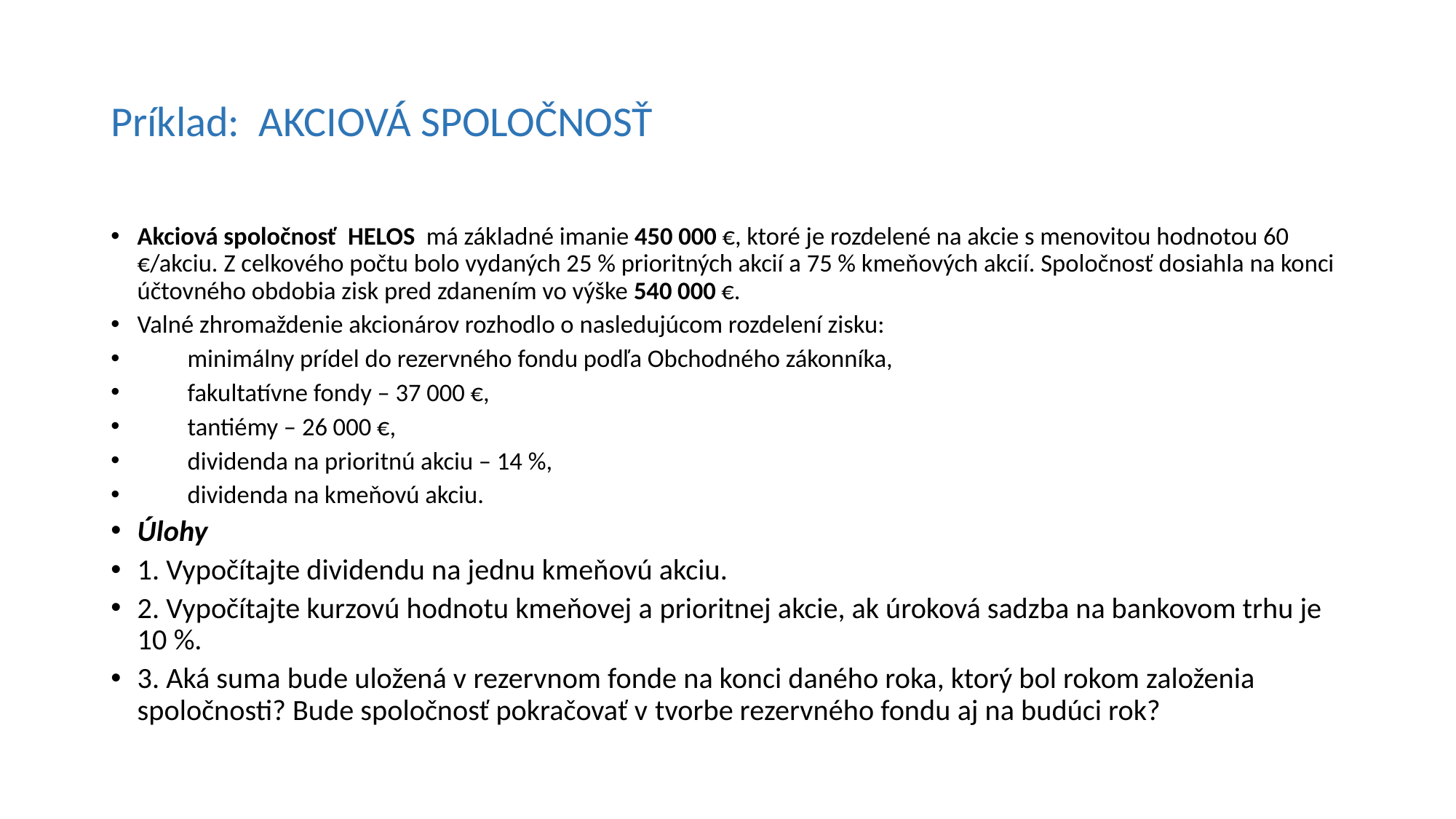

# Príklad:  AKCIOVÁ SPOLOČNOSŤ
Akciová spoločnosť  HELOS  má základné imanie 450 000 €, ktoré je rozdelené na akcie s menovitou hodnotou 60 €/akciu. Z celkového počtu bolo vydaných 25 % prioritných akcií a 75 % kmeňových akcií. Spoločnosť dosiahla na konci účtovného obdobia zisk pred zdanením vo výške 540 000 €.
Valné zhromaždenie akcionárov rozhodlo o nasledujúcom rozdelení zisku:
	minimálny prídel do rezervného fondu podľa Obchodného zákonníka,
	fakultatívne fondy – 37 000 €,
	tantiémy – 26 000 €,
	dividenda na prioritnú akciu – 14 %,
	dividenda na kmeňovú akciu.
Úlohy
1. Vypočítajte dividendu na jednu kmeňovú akciu.
2. Vypočítajte kurzovú hodnotu kmeňovej a prioritnej akcie, ak úroková sadzba na bankovom trhu je 10 %.
3. Aká suma bude uložená v rezervnom fonde na konci daného roka, ktorý bol rokom založenia spoločnosti? Bude spoločnosť pokračovať v tvorbe rezervného fondu aj na budúci rok?